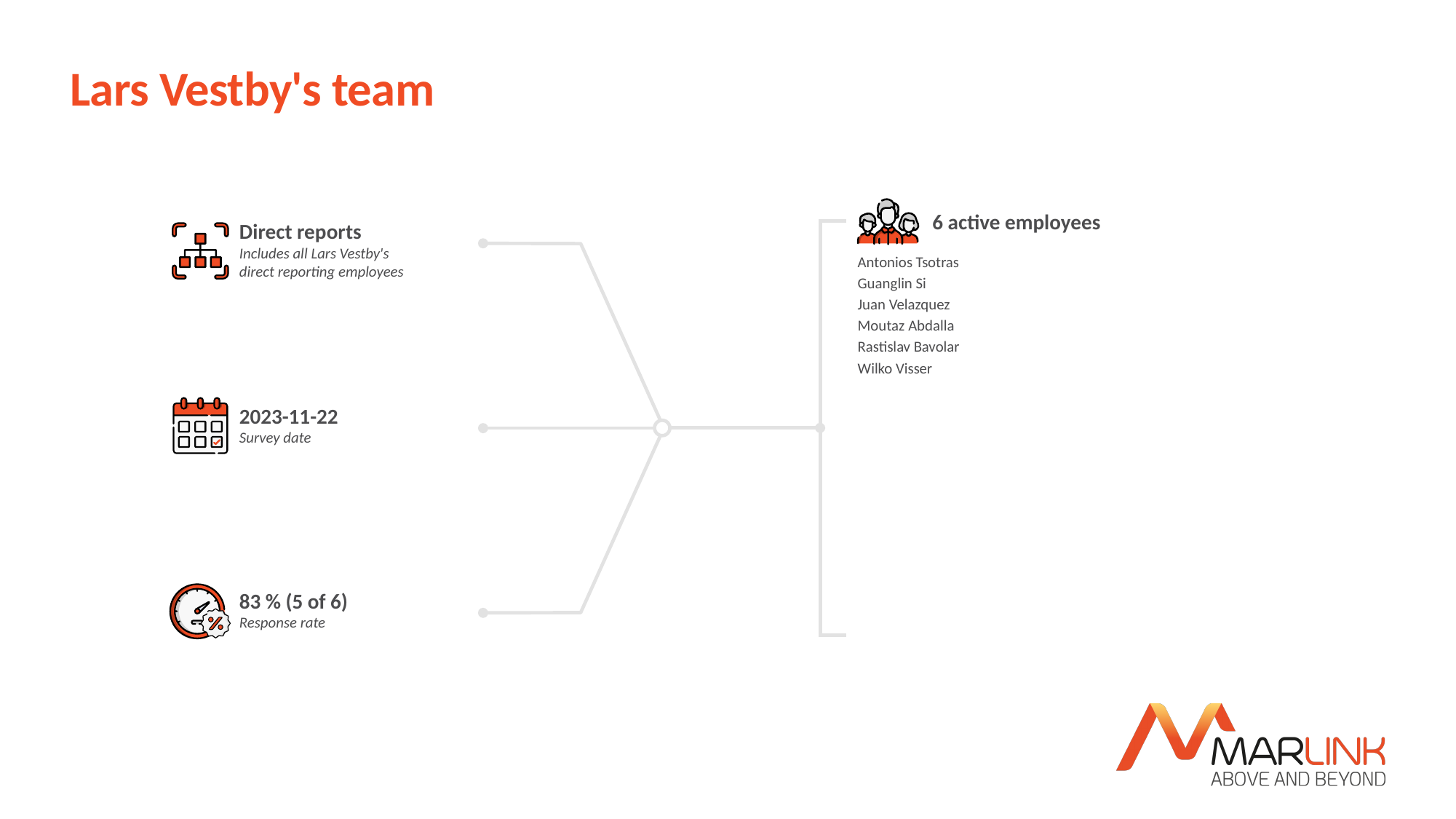

# Lars Vestby's team

6 active employees
Direct reports

Includes all Lars Vestby's direct reporting employees
Antonios Tsotras
Guanglin Si
Juan Velazquez
Moutaz Abdalla
Rastislav Bavolar
Wilko Visser

2023-11-22

Survey date

83 % (5 of 6)
Response rate